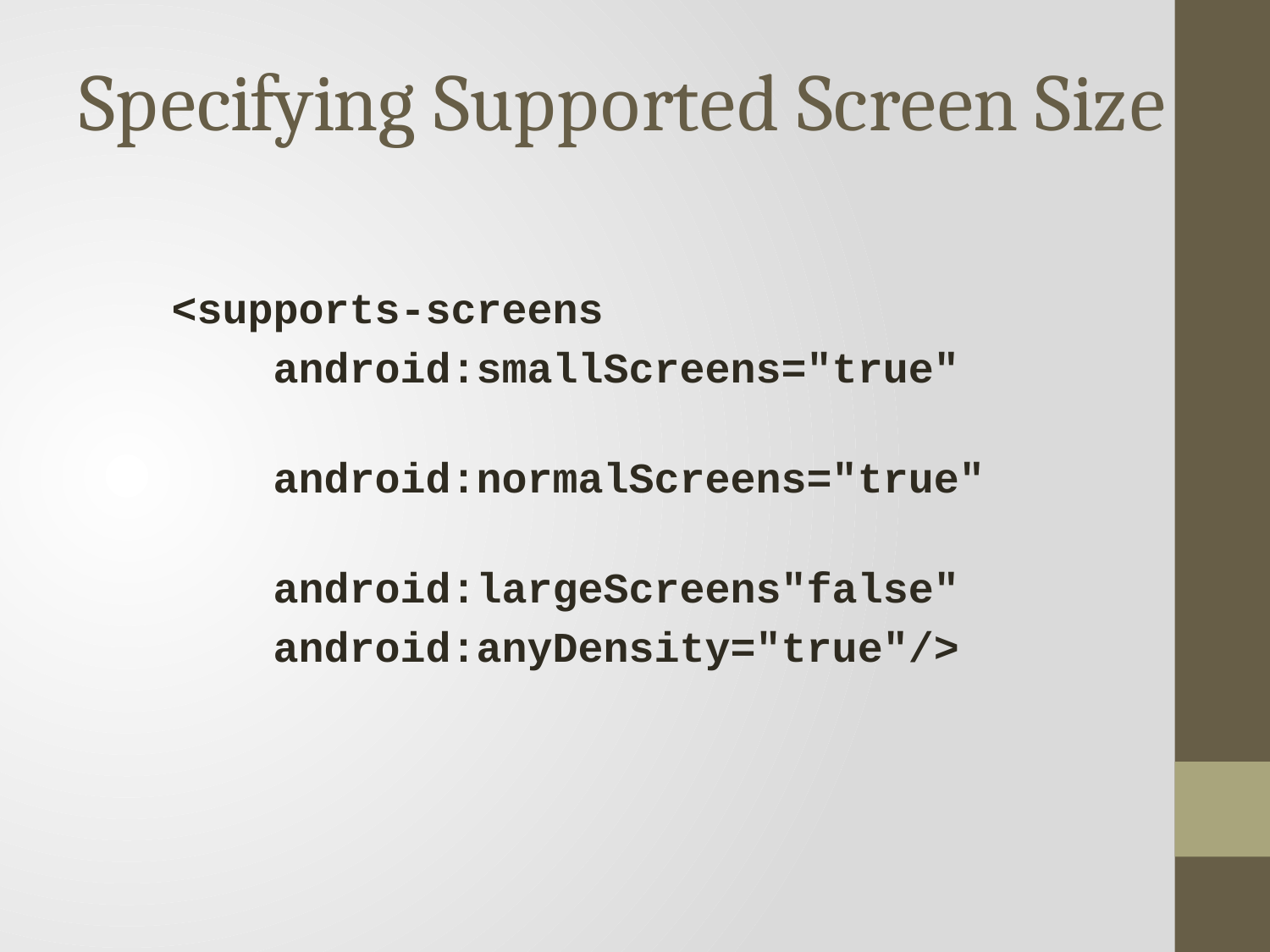

# Specifying Supported Screen Size
<supports-screens
    android:smallScreens="true"
    android:normalScreens="true"
    android:largeScreens"false"
    android:anyDensity="true"/>